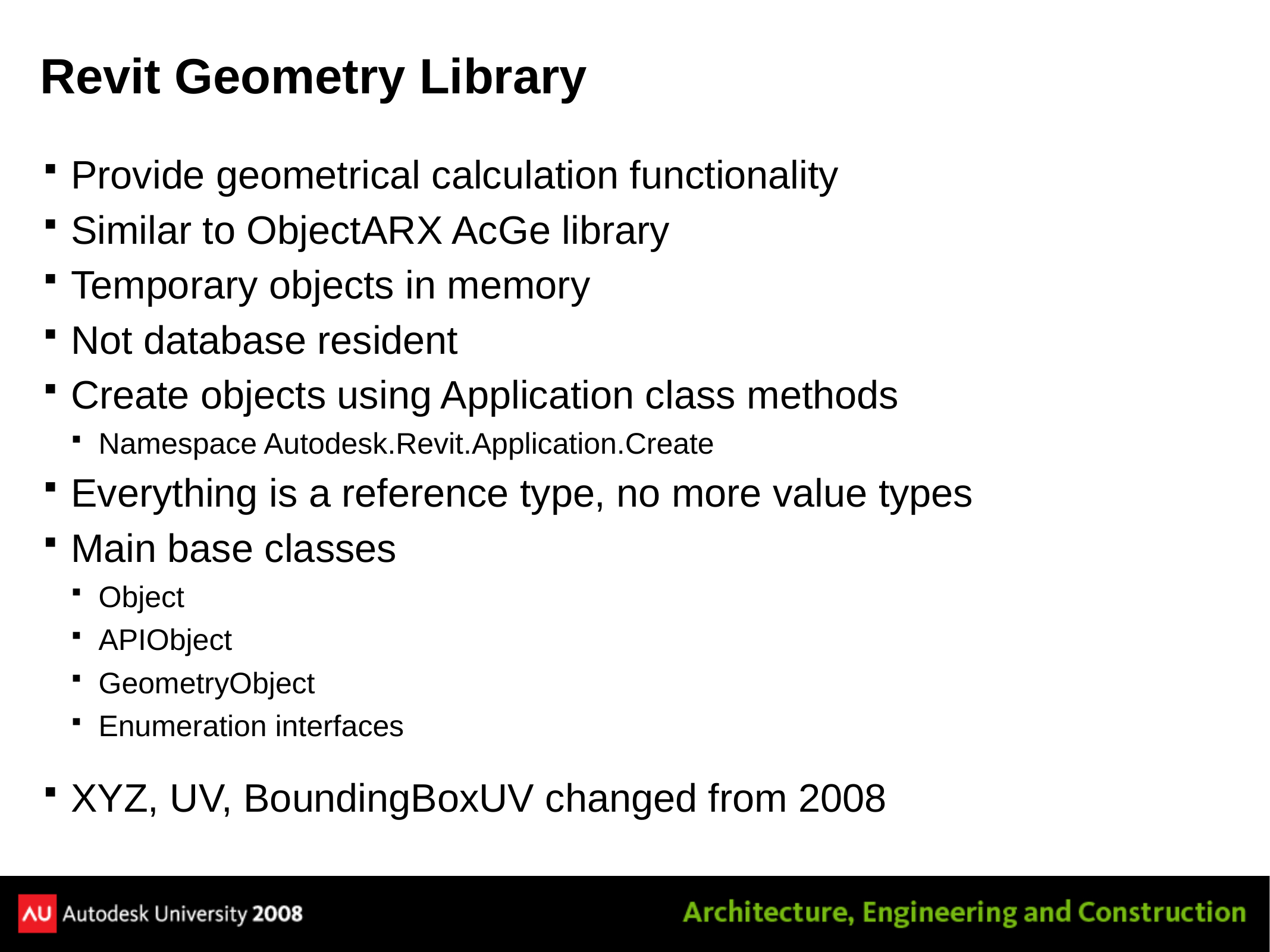

# Revit Geometry Library
Provide geometrical calculation functionality
Similar to ObjectARX AcGe library
Temporary objects in memory
Not database resident
Create objects using Application class methods
Namespace Autodesk.Revit.Application.Create
Everything is a reference type, no more value types
Main base classes
Object
APIObject
GeometryObject
Enumeration interfaces
XYZ, UV, BoundingBoxUV changed from 2008